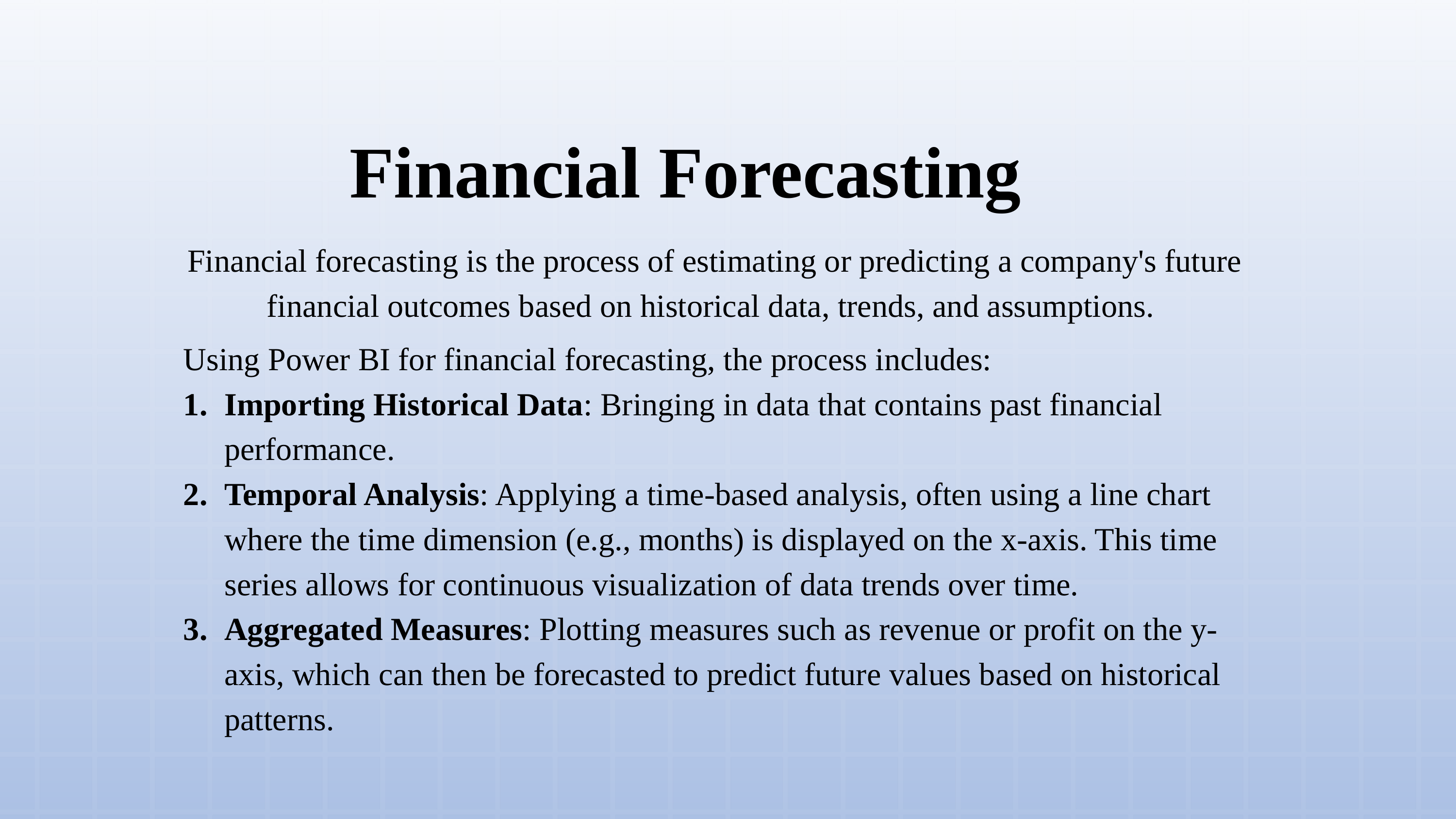

Financial Forecasting
Financial forecasting is the process of estimating or predicting a company's future financial outcomes based on historical data, trends, and assumptions.

Using Power BI for financial forecasting, the process includes:
Importing Historical Data: Bringing in data that contains past financial performance.
Temporal Analysis: Applying a time-based analysis, often using a line chart where the time dimension (e.g., months) is displayed on the x-axis. This time series allows for continuous visualization of data trends over time.
Aggregated Measures: Plotting measures such as revenue or profit on the y-axis, which can then be forecasted to predict future values based on historical patterns.